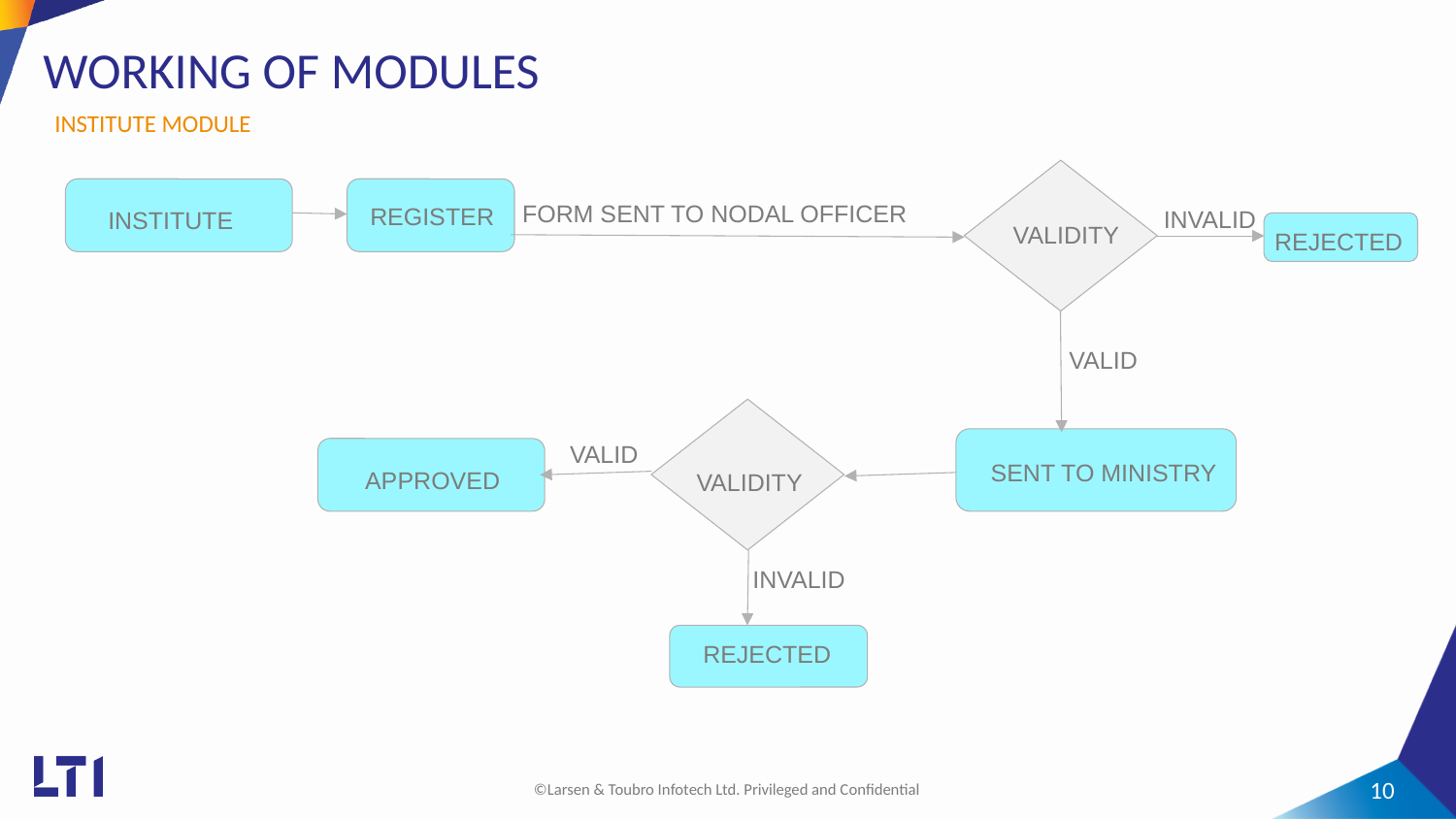

# WORKING OF MODULES
INSTITUTE MODULE

VALIDITY

FORM SENT TO NODAL OFFICER
REGISTER
INVALID
INSTITUTE

REJECTED
VALID

VALID

APPROVED
SENT TO MINISTRY
VALIDITY
INVALID

REJECTED